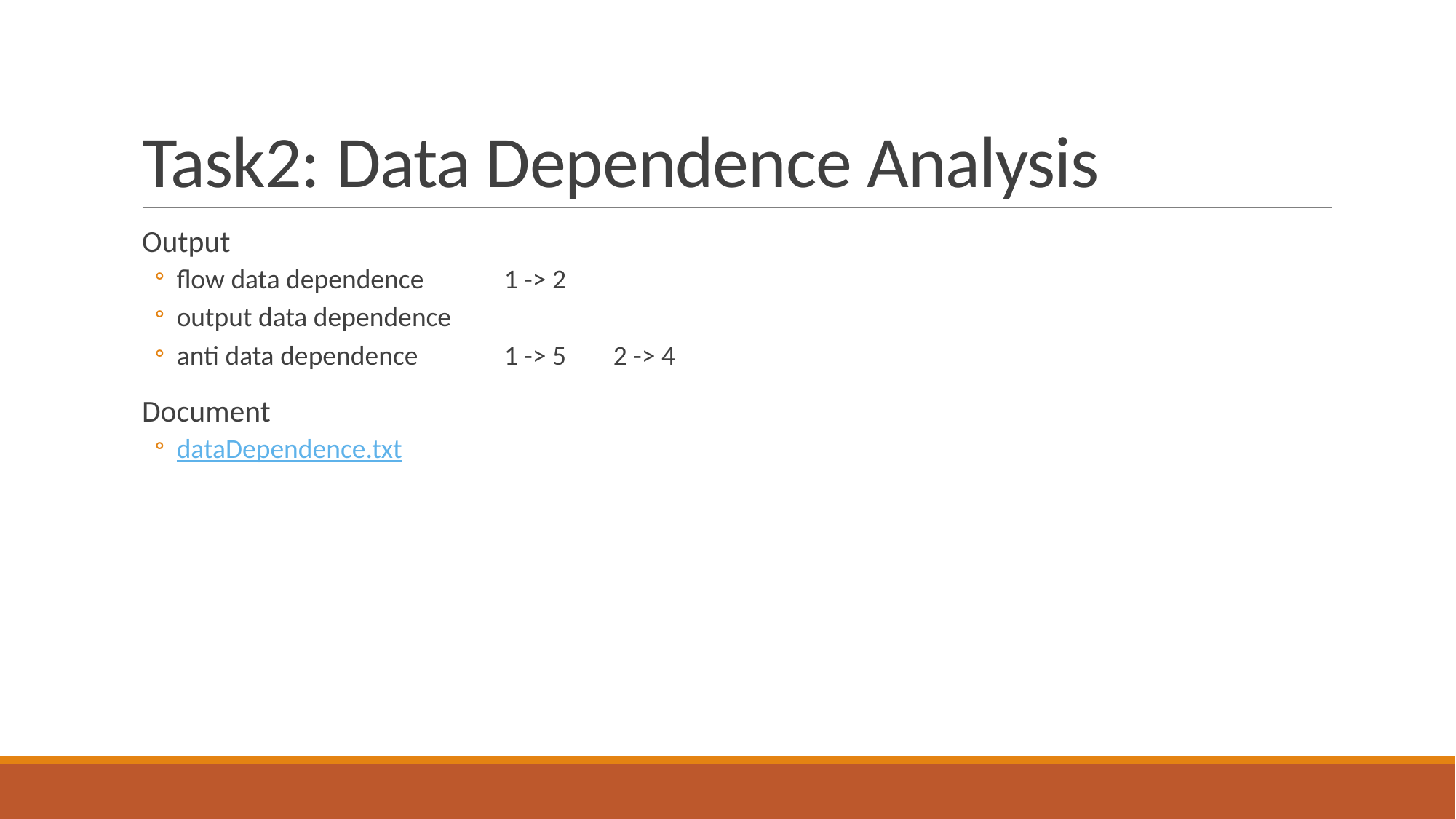

# Task2: Data Dependence Analysis
Output
flow data dependence	1 -> 2
output data dependence
anti data dependence	1 -> 5	2 -> 4
Document
dataDependence.txt